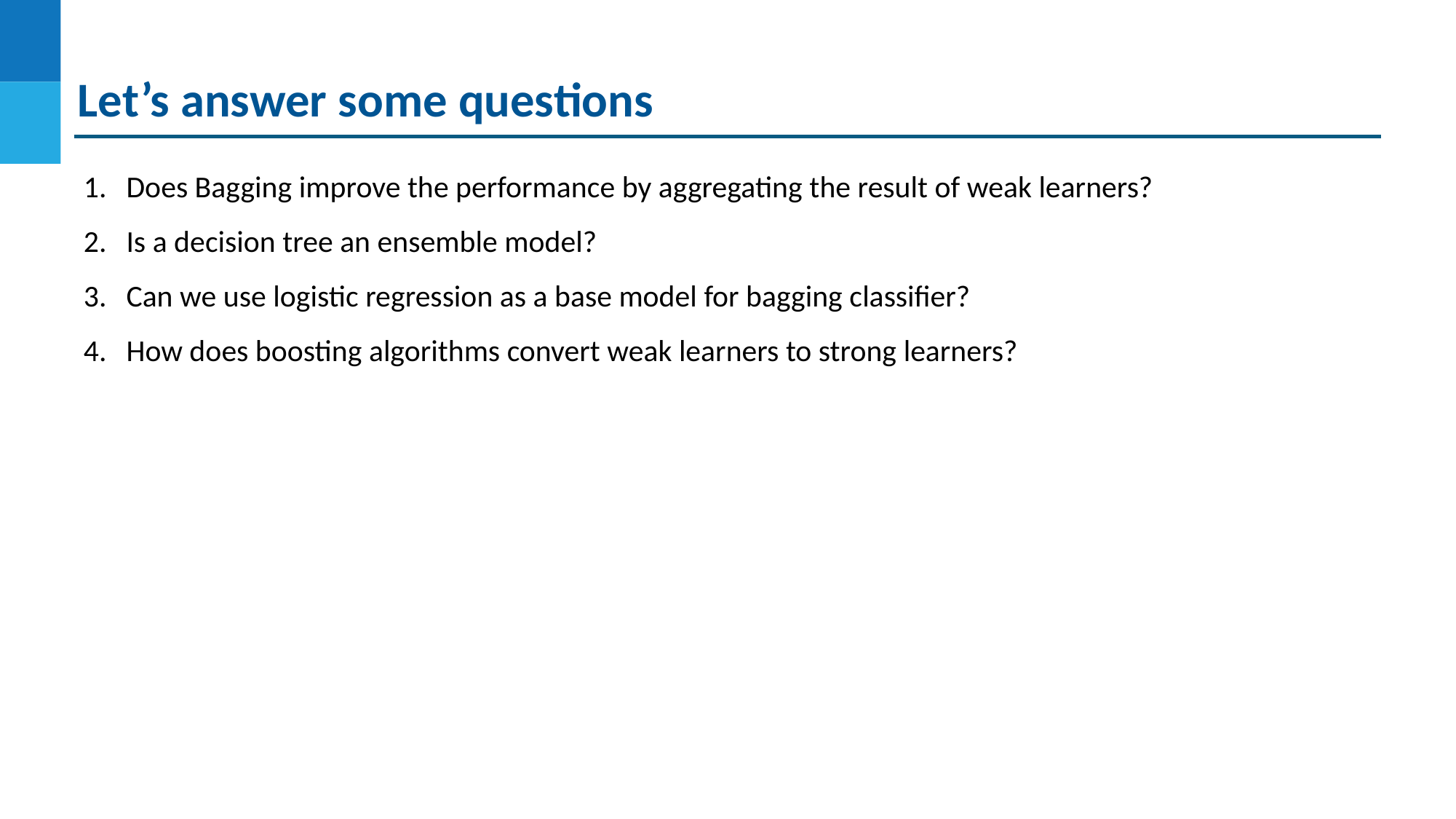

Let’s answer some questions
Does Bagging improve the performance by aggregating the result of weak learners?
Is a decision tree an ensemble model?
Can we use logistic regression as a base model for bagging classifier?
How does boosting algorithms convert weak learners to strong learners?